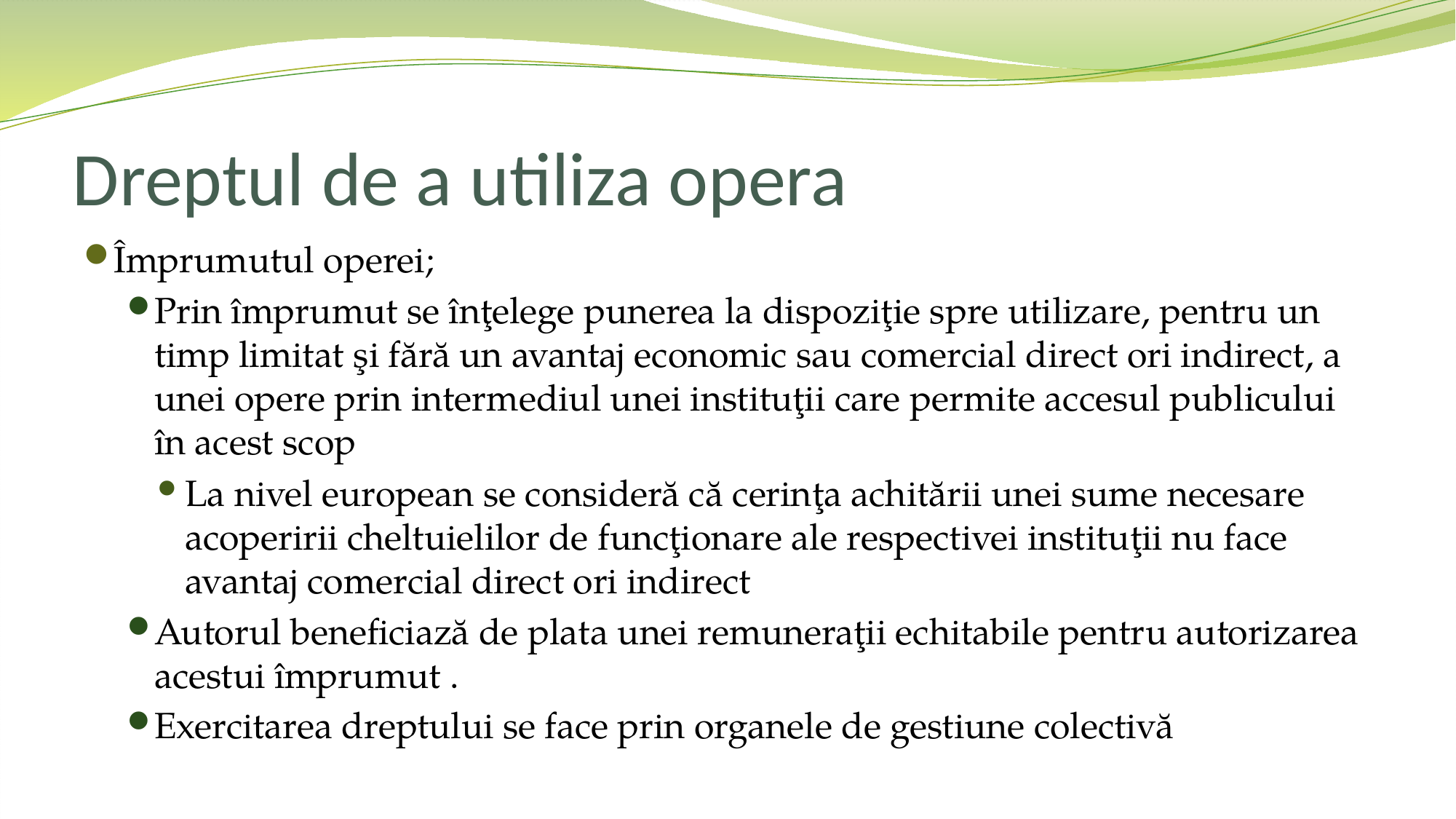

# Dreptul de a utiliza opera
Împrumutul operei;
Prin împrumut se înţelege punerea la dispoziţie spre utilizare, pentru un timp limitat şi fără un avantaj economic sau comercial direct ori indirect, a unei opere prin intermediul unei instituţii care permite accesul publicului în acest scop
La nivel european se consideră că cerinţa achitării unei sume necesare acoperirii cheltuielilor de funcţionare ale respectivei instituţii nu face avantaj comercial direct ori indirect
Autorul beneficiază de plata unei remuneraţii echitabile pentru autorizarea acestui împrumut .
Exercitarea dreptului se face prin organele de gestiune colectivă